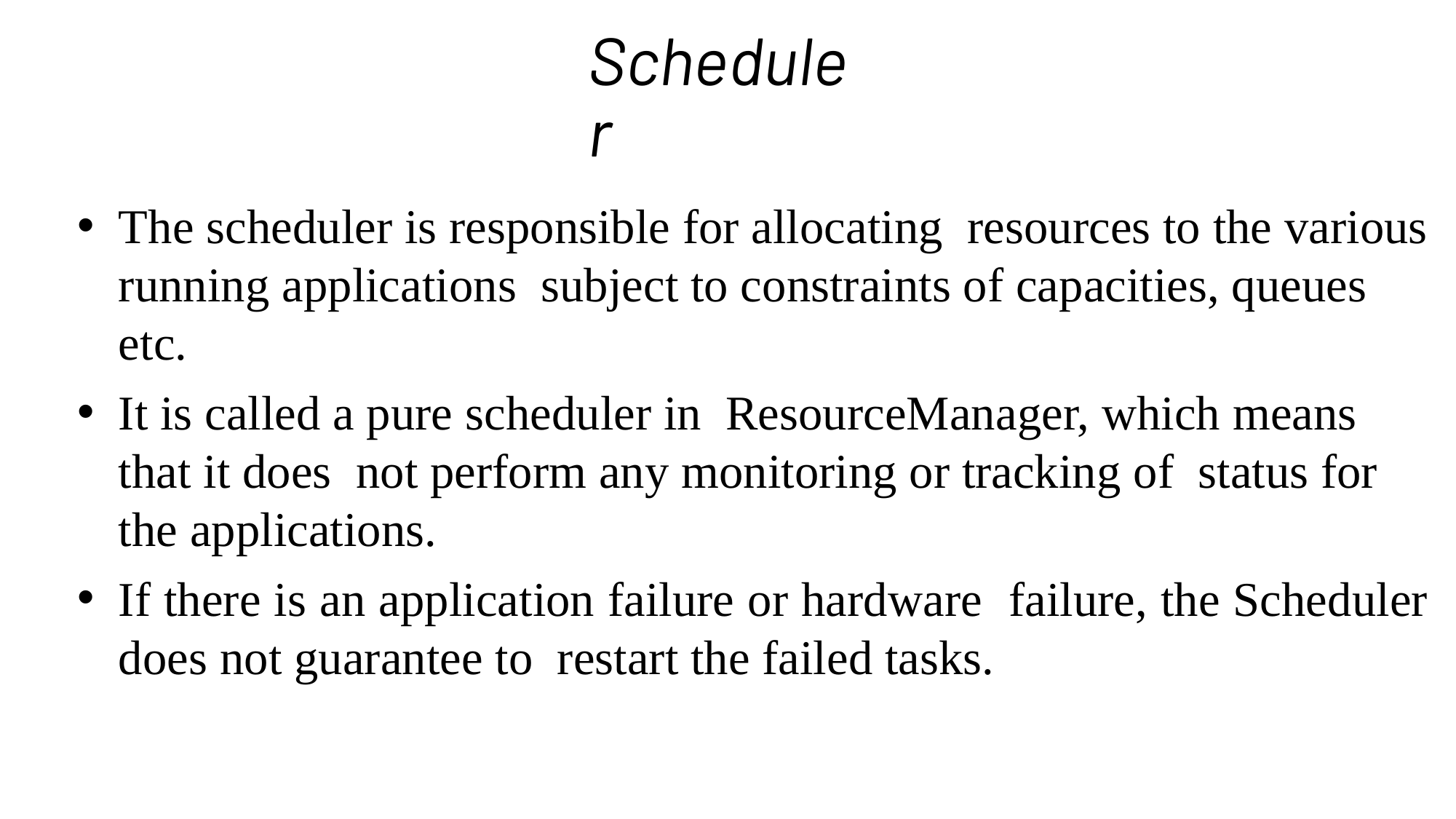

# Scheduler
The scheduler is responsible for allocating  resources to the various running applications  subject to constraints of capacities, queues etc.
It is called a pure scheduler in  ResourceManager, which means that it does  not perform any monitoring or tracking of  status for the applications.
If there is an application failure or hardware  failure, the Scheduler does not guarantee to  restart the failed tasks.